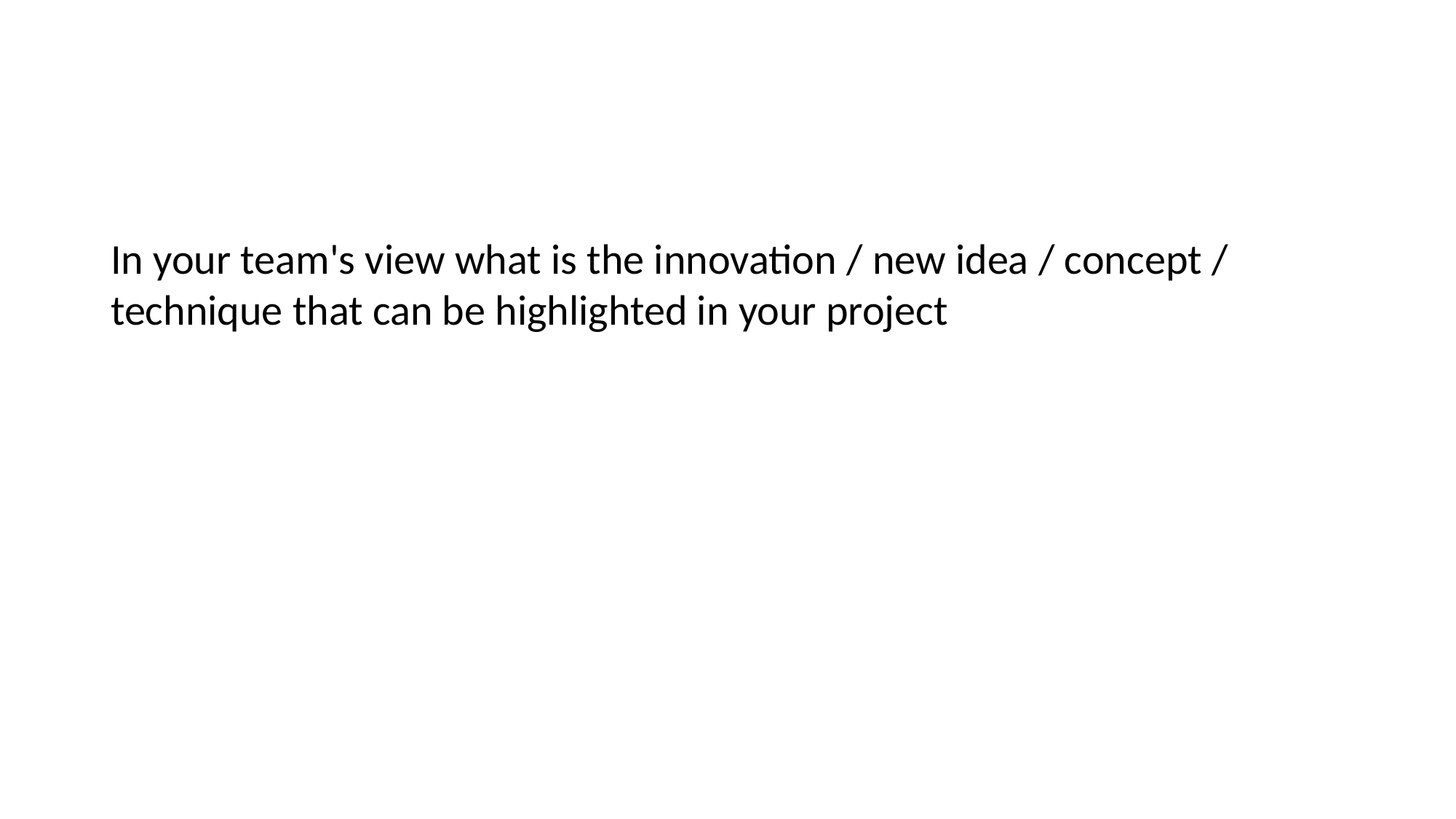

#
In your team's view what is the innovation / new idea / concept / technique that can be highlighted in your project